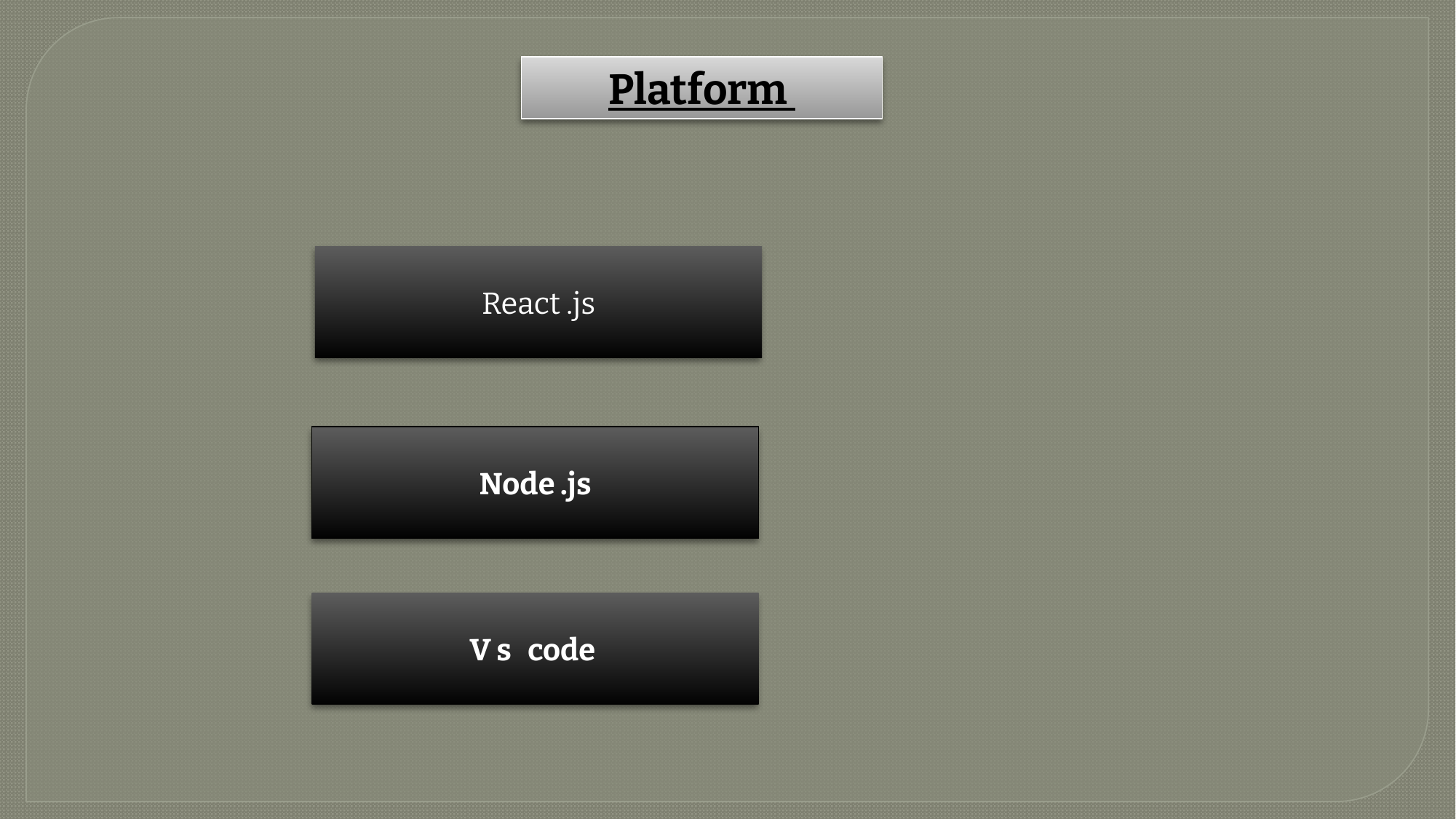

Platform
React .js
Node .js
V s   code